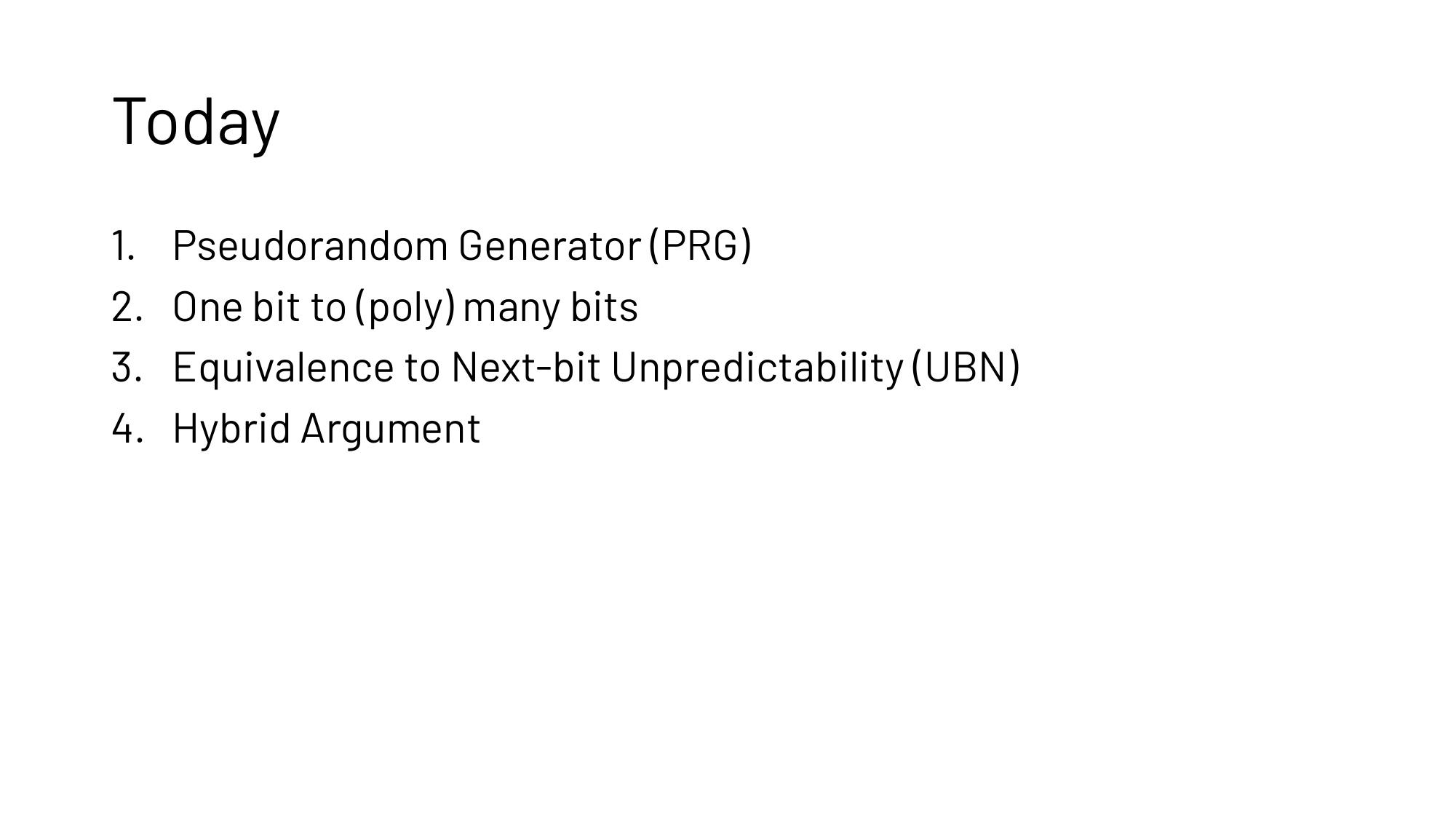

# Today
Pseudorandom Generator (PRG)
One bit to (poly) many bits
Equivalence to Next-bit Unpredictability (UBN)
Hybrid Argument